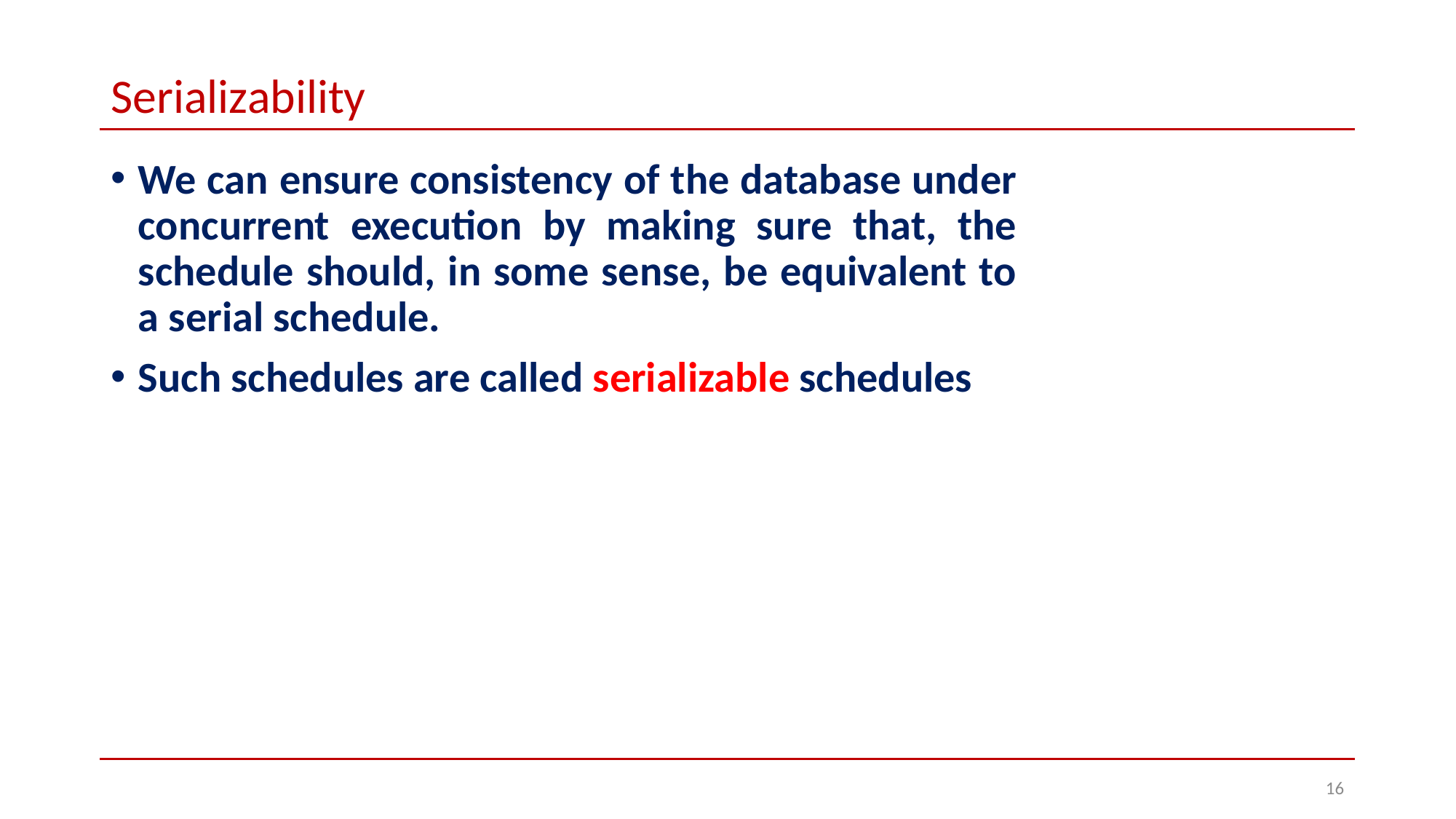

# Serializability
We can ensure consistency of the database under concurrent execution by making sure that, the schedule should, in some sense, be equivalent to a serial schedule.
Such schedules are called serializable schedules
16